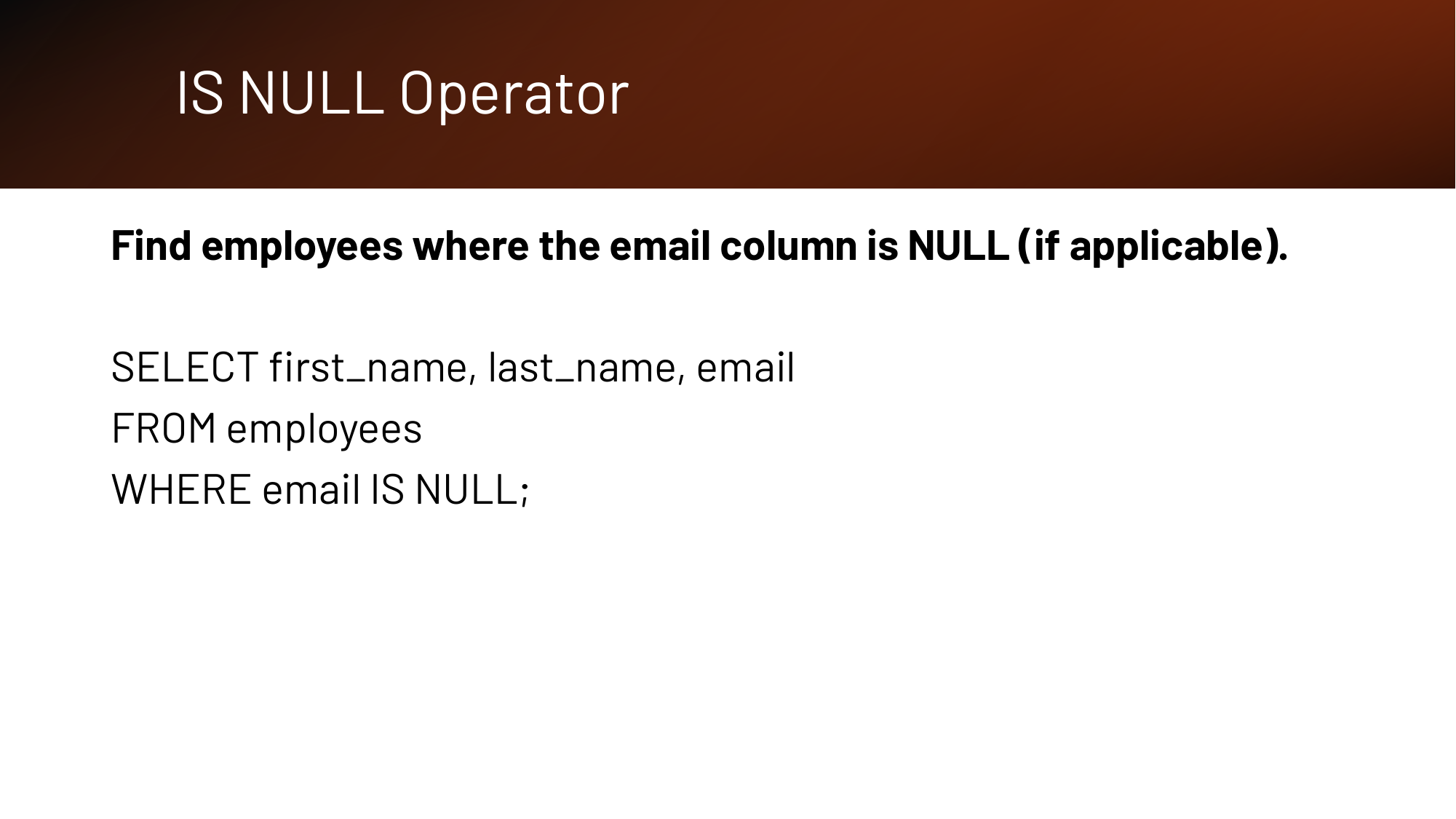

# IS NULL Operator
Find employees where the email column is NULL (if applicable).

SELECT first_name, last_name, email
FROM employees
WHERE email IS NULL;